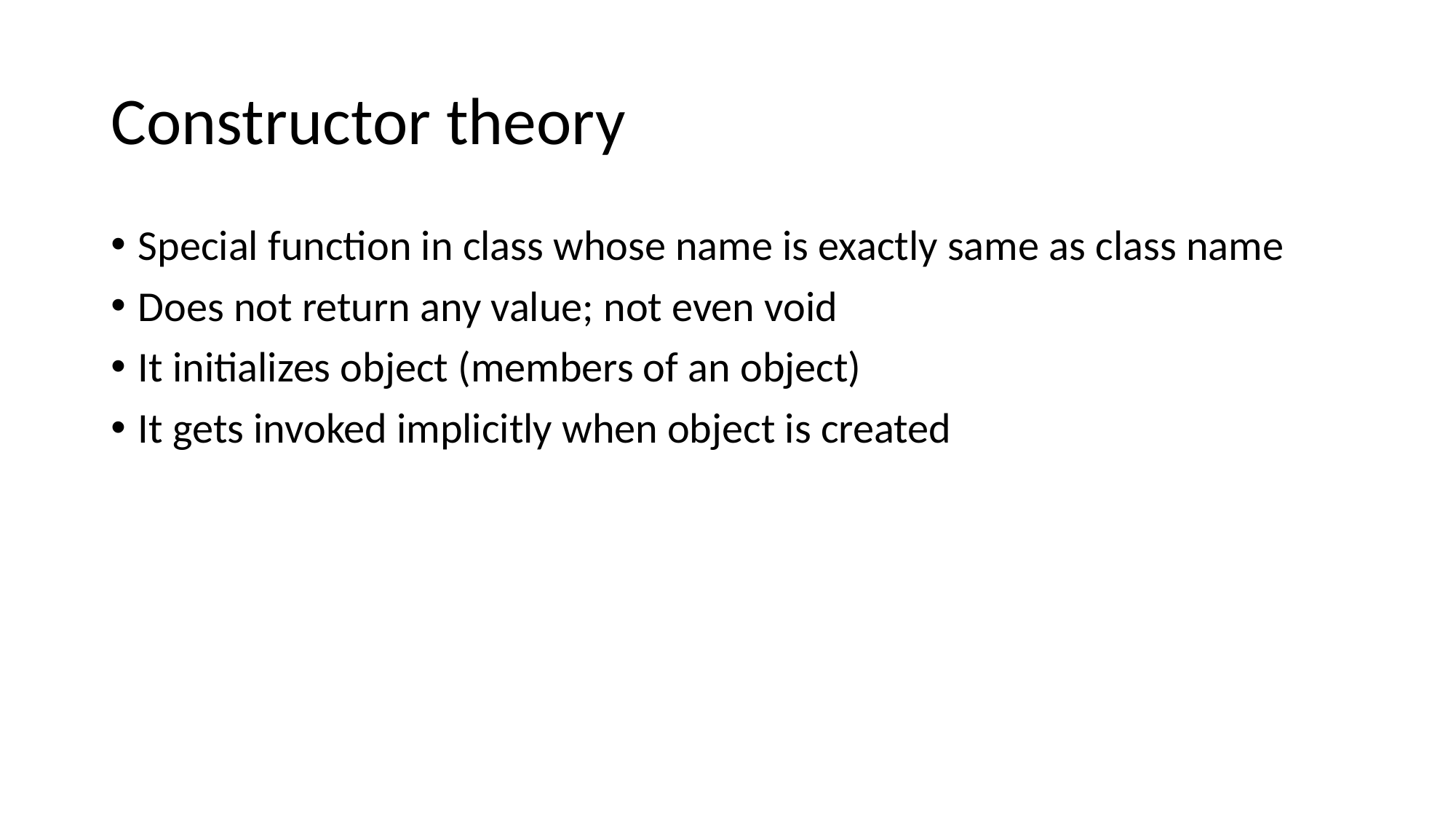

# Constructor theory
Special function in class whose name is exactly same as class name
Does not return any value; not even void
It initializes object (members of an object)
It gets invoked implicitly when object is created